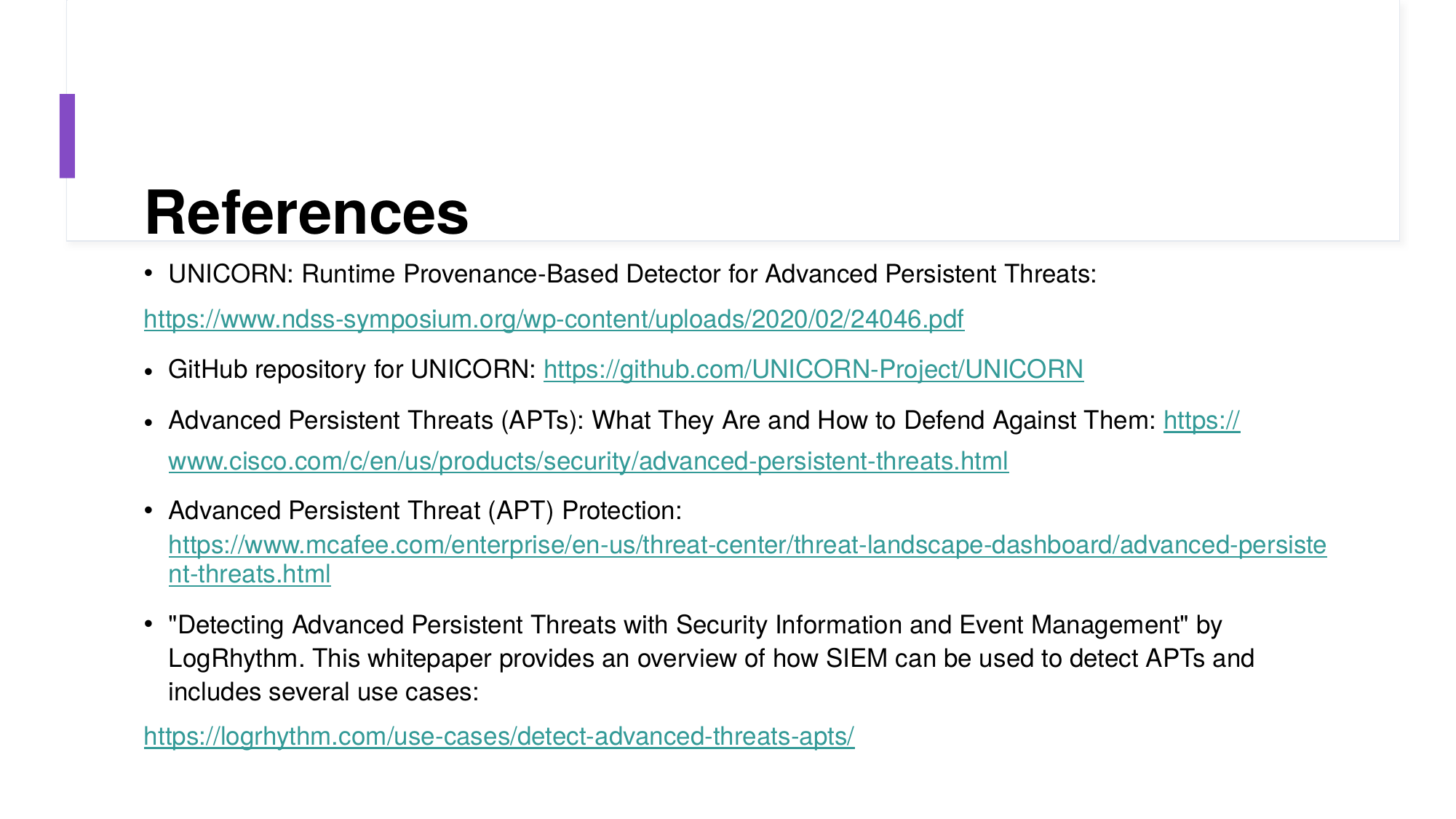

# References
UNICORN: Runtime Provenance-Based Detector for Advanced Persistent Threats:
https://www.ndss-symposium.org/wp-content/uploads/2020/02/24046.pdf
GitHub repository for UNICORN: https://github.com/UNICORN-Project/UNICORN
Advanced Persistent Threats (APTs): What They Are and How to Defend Against Them: https://www.cisco.com/c/en/us/products/security/advanced-persistent-threats.html
Advanced Persistent Threat (APT) Protection: https://www.mcafee.com/enterprise/en-us/threat-center/threat-landscape-dashboard/advanced-persistent-threats.html
"Detecting Advanced Persistent Threats with Security Information and Event Management" by LogRhythm. This whitepaper provides an overview of how SIEM can be used to detect APTs and includes several use cases:
https://logrhythm.com/use-cases/detect-advanced-threats-apts/